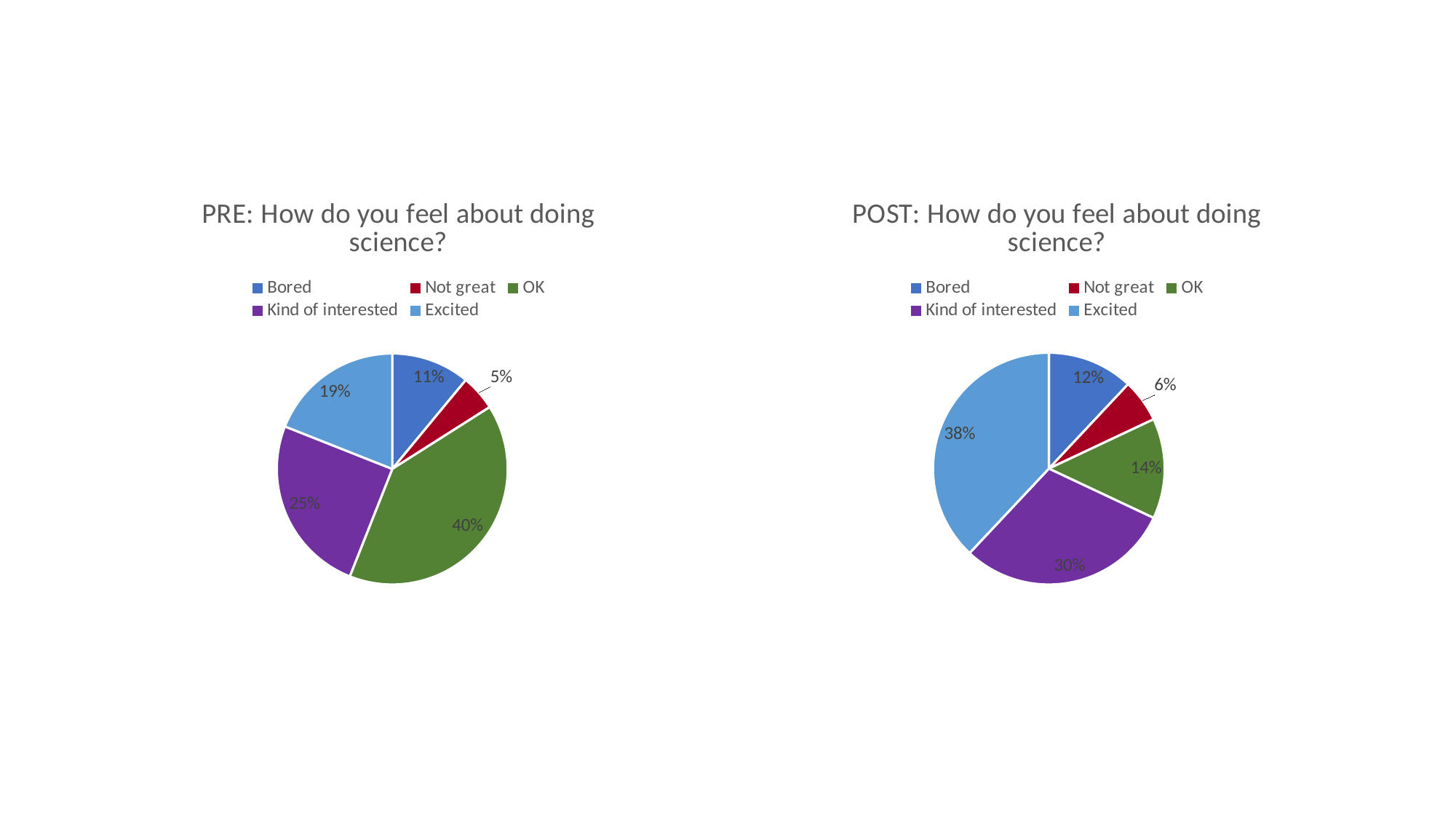

### Chart:

| Category | PRE: How do you feel about doing science? |
|---|---|
| Bored | 0.11 |
| Not great | 0.05 |
| OK | 0.4 |
| Kind of interested | 0.25 |
| Excited | 0.19 |

### Chart: POST: How do you feel about doing science?

| Category | PRE: How do you feel about doing science? |
|---|---|
| Bored | 0.12 |
| Not great | 0.06 |
| OK | 0.14 |
| Kind of interested | 0.3 |
| Excited | 0.38 |